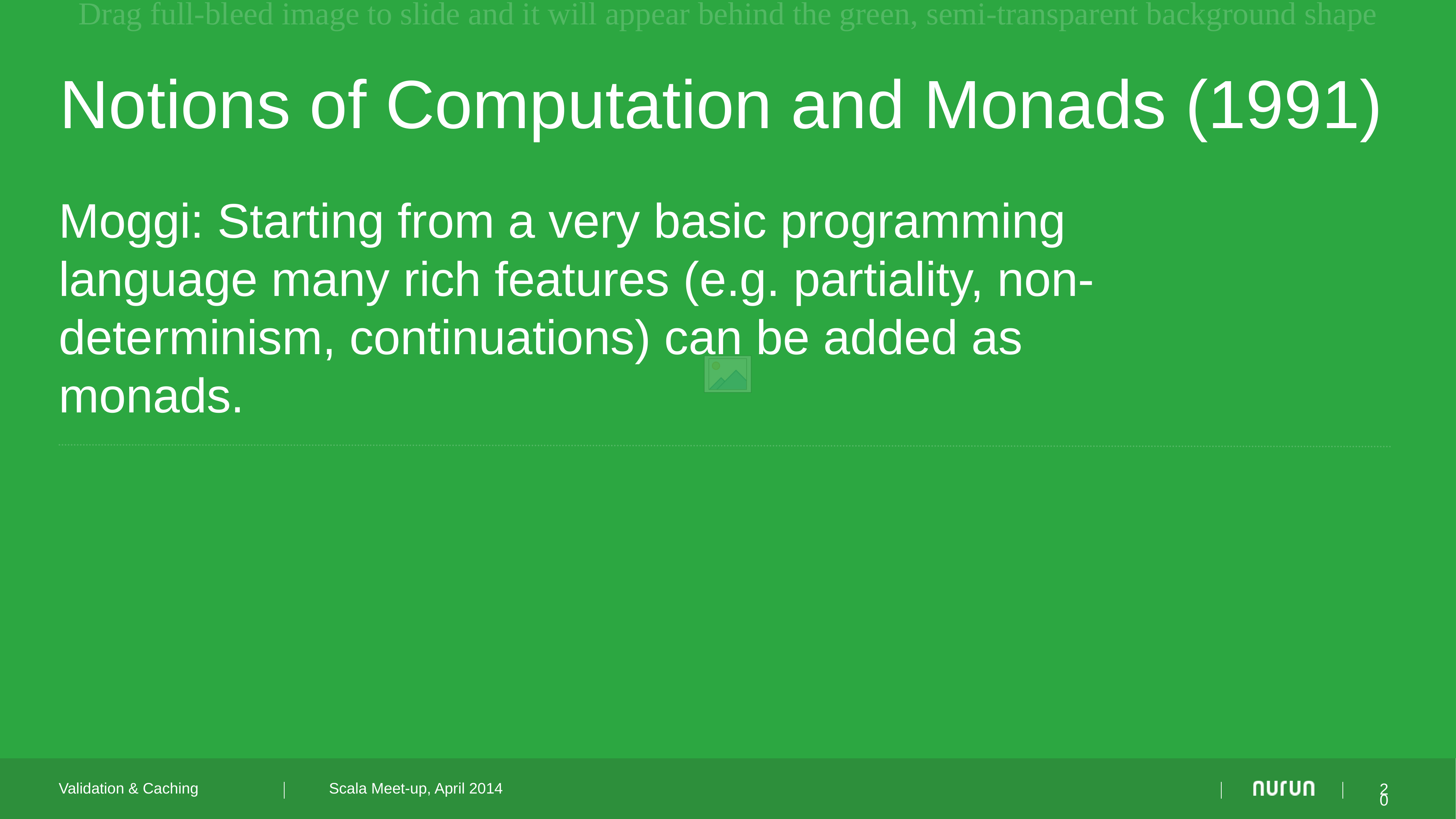

Notions of Computation and Monads (1991)
Moggi: Starting from a very basic programming language many rich features (e.g. partiality, non-determinism, continuations) can be added as monads.

Validation & Caching

Scala Meet-up, April 2014
20